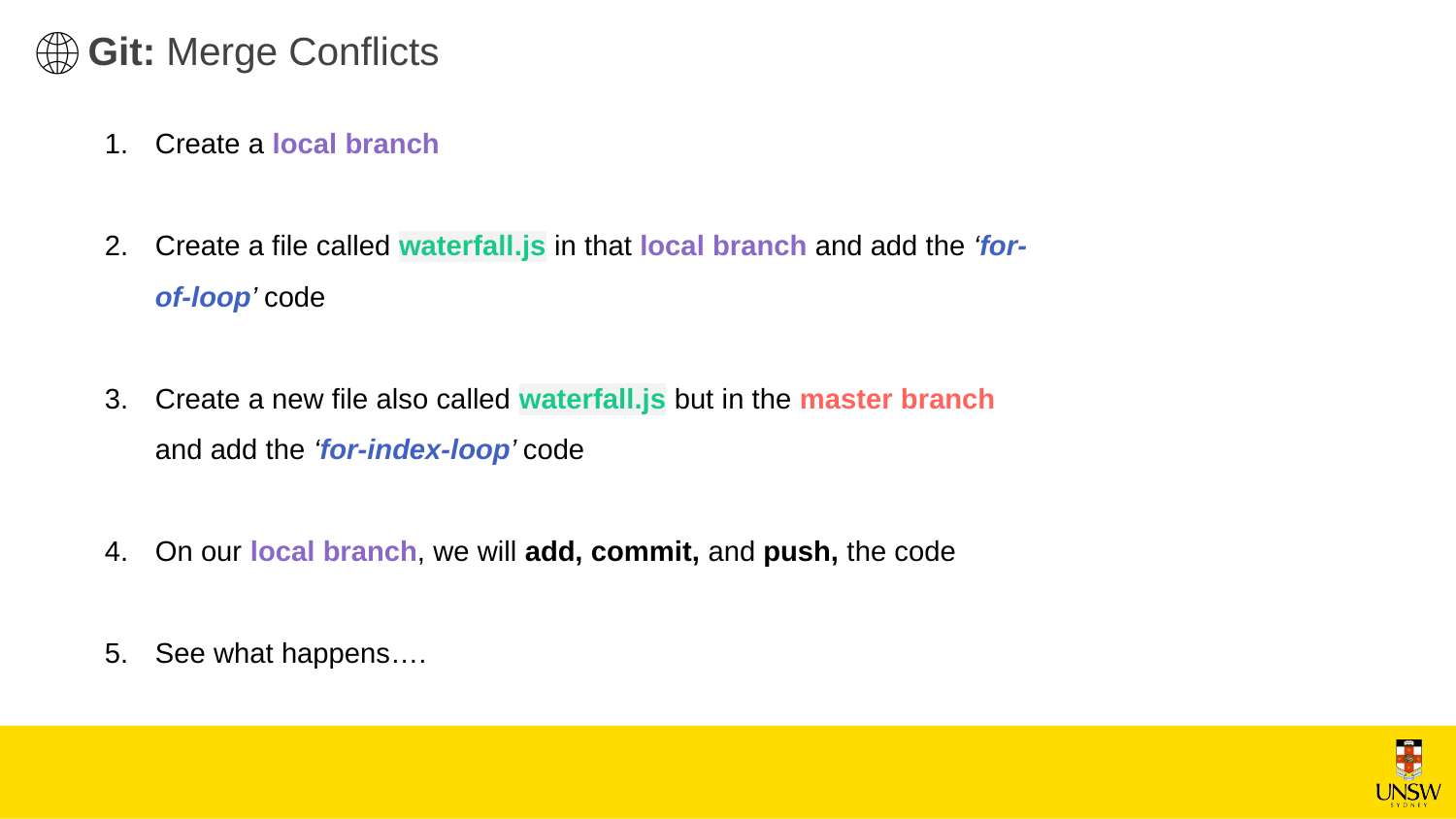

🌐 Git: Merge Conflicts
Create a local branch

Create a file called waterfall.js in that local branch and add the ‘for-of-loop’ code

Create a new file also called waterfall.js but in the master branch and add the ‘for-index-loop’ code

On our local branch, we will add, commit, and push, the code

See what happens….